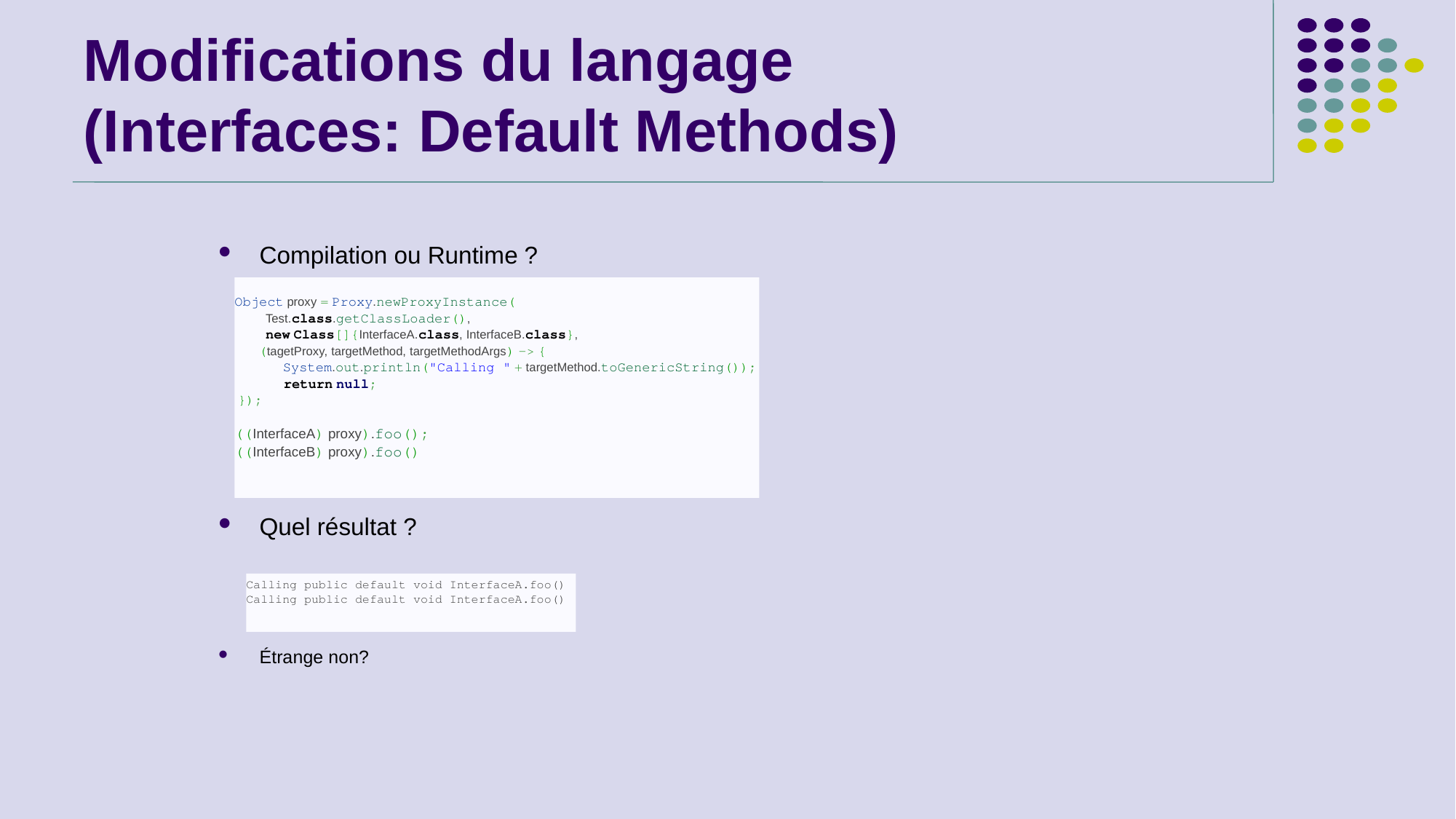

# Modifications du langage (Interfaces: Default Methods)
Compilation ou Runtime ?

Quel résultat ?

Étrange non?
Object proxy = Proxy.newProxyInstance(
         Test.class.getClassLoader(),
         new Class[]{InterfaceA.class, InterfaceB.class},
       (tagetProxy, targetMethod, targetMethodArgs) -> {
              System.out.println("Calling " + targetMethod.toGenericString());
      return null;
 });

((InterfaceA) proxy).foo();
((InterfaceB) proxy).foo()
Calling public default void InterfaceA.foo()
Calling public default void InterfaceA.foo()